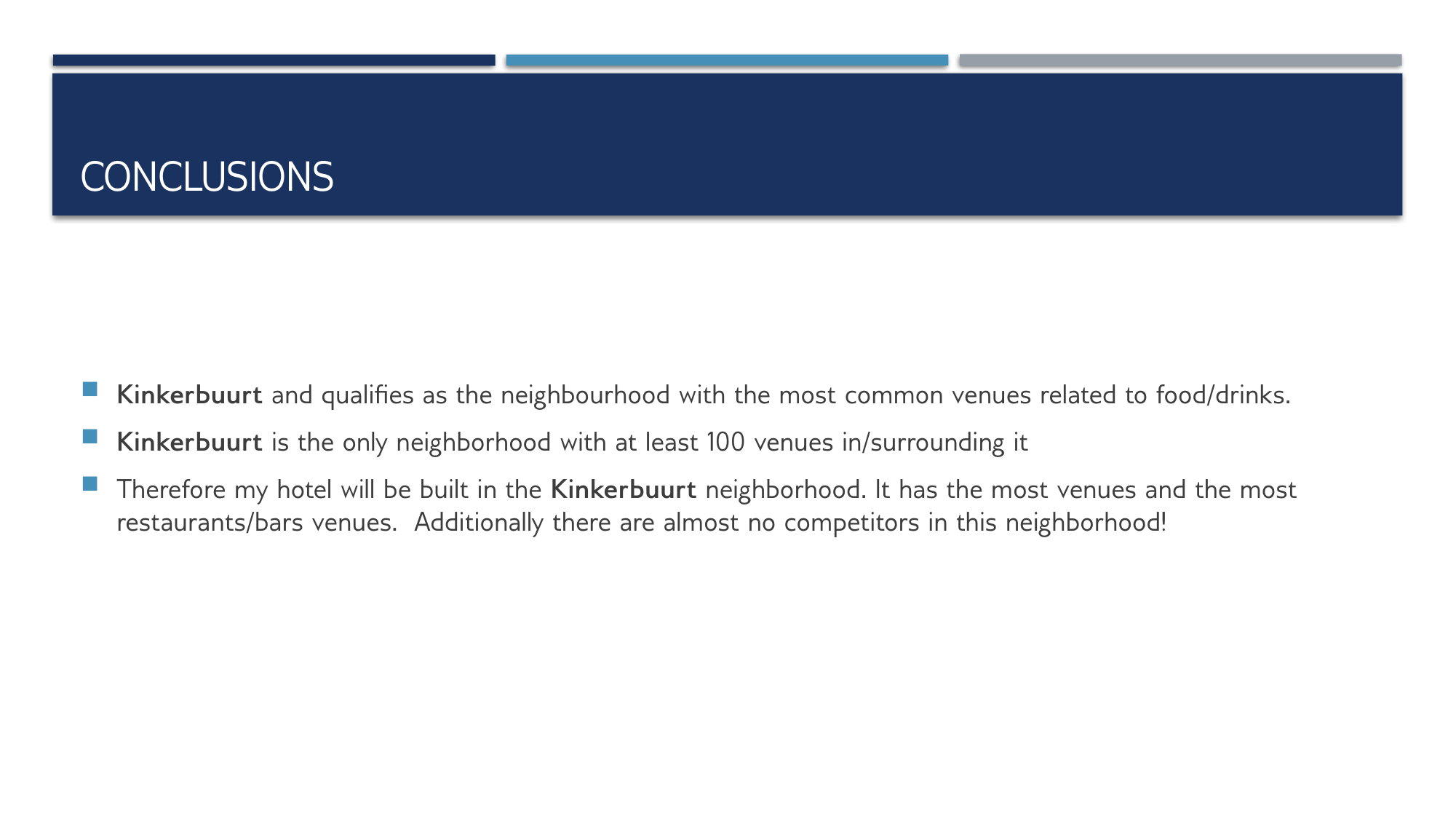

# Conclusions
Kinkerbuurt and qualifies as the neighbourhood with the most common venues related to food/drinks.
Kinkerbuurt is the only neighborhood with at least 100 venues in/surrounding it
Therefore my hotel will be built in the Kinkerbuurt neighborhood. It has the most venues and the most restaurants/bars venues.  Additionally there are almost no competitors in this neighborhood!